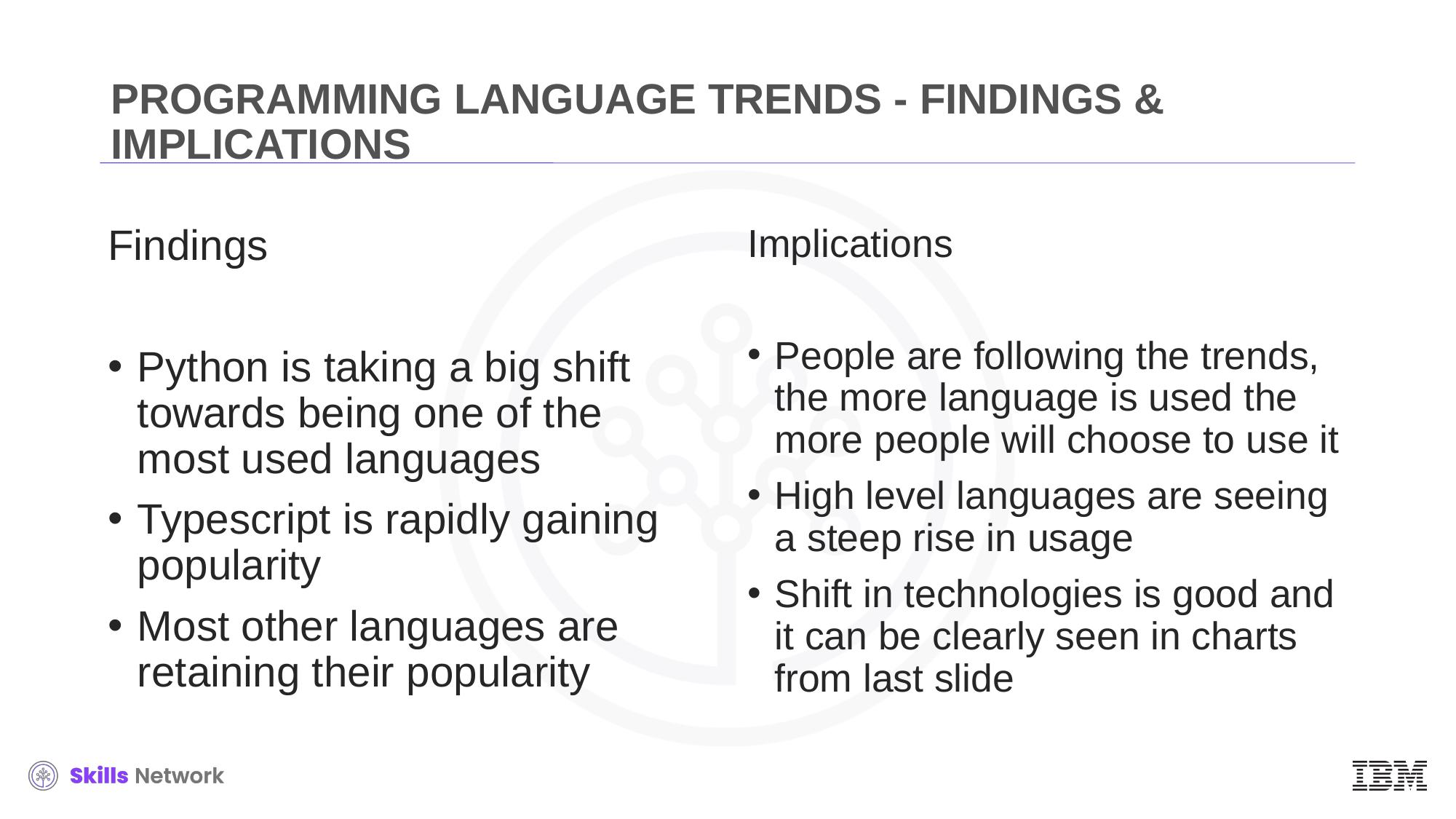

# PROGRAMMING LANGUAGE TRENDS - FINDINGS & IMPLICATIONS
Findings

Python is taking a big shift towards being one of the most used languages
Typescript is rapidly gaining popularity
Most other languages are retaining their popularity
Implications

People are following the trends, the more language is used the more people will choose to use it
High level languages are seeing a steep rise in usage
Shift in technologies is good and it can be clearly seen in charts from last slide